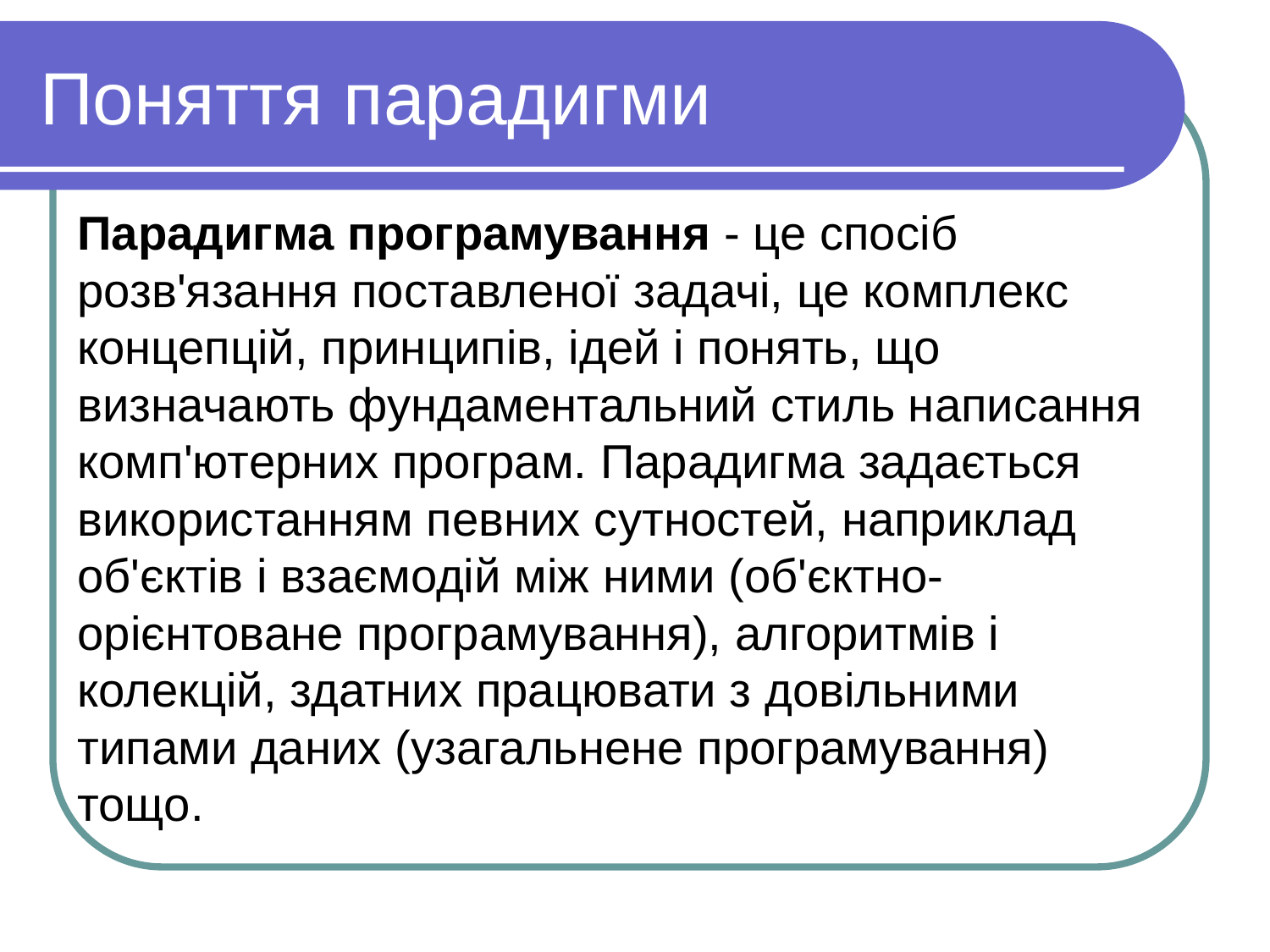

# Поняття парадигми
Парадигма програмування - це спосіб розв'язання поставленої задачі, це комплекс концепцій, принципів, ідей і понять, що визначають фундаментальний стиль написання комп'ютерних програм. Парадигма задається використанням певних сутностей, наприклад об'єктів і взаємодій між ними (об'єктно-орієнтоване програмування), алгоритмів і колекцій, здатних працювати з довільними типами даних (узагальнене програмування) 	тощо.